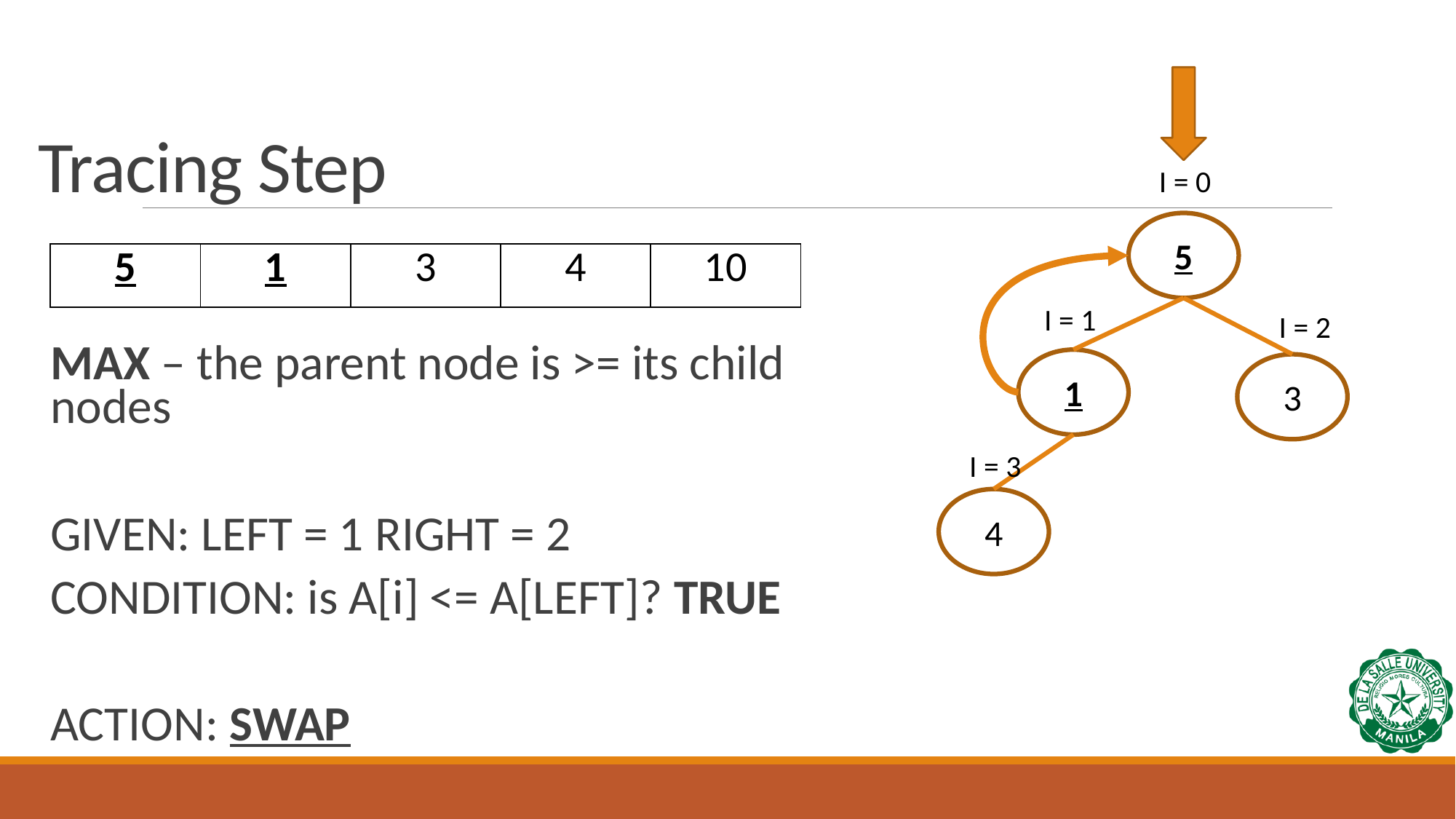

# Tracing Step

I = 0
5
| 5 | 1 | 3 | 4 | 10 |
| --- | --- | --- | --- | --- |
I = 1
I = 2
MAX – the parent node is >= its child nodes

GIVEN: LEFT = 1 RIGHT = 2
CONDITION: is A[i] <= A[LEFT]? TRUE

ACTION: SWAP

1
3
I = 3
4